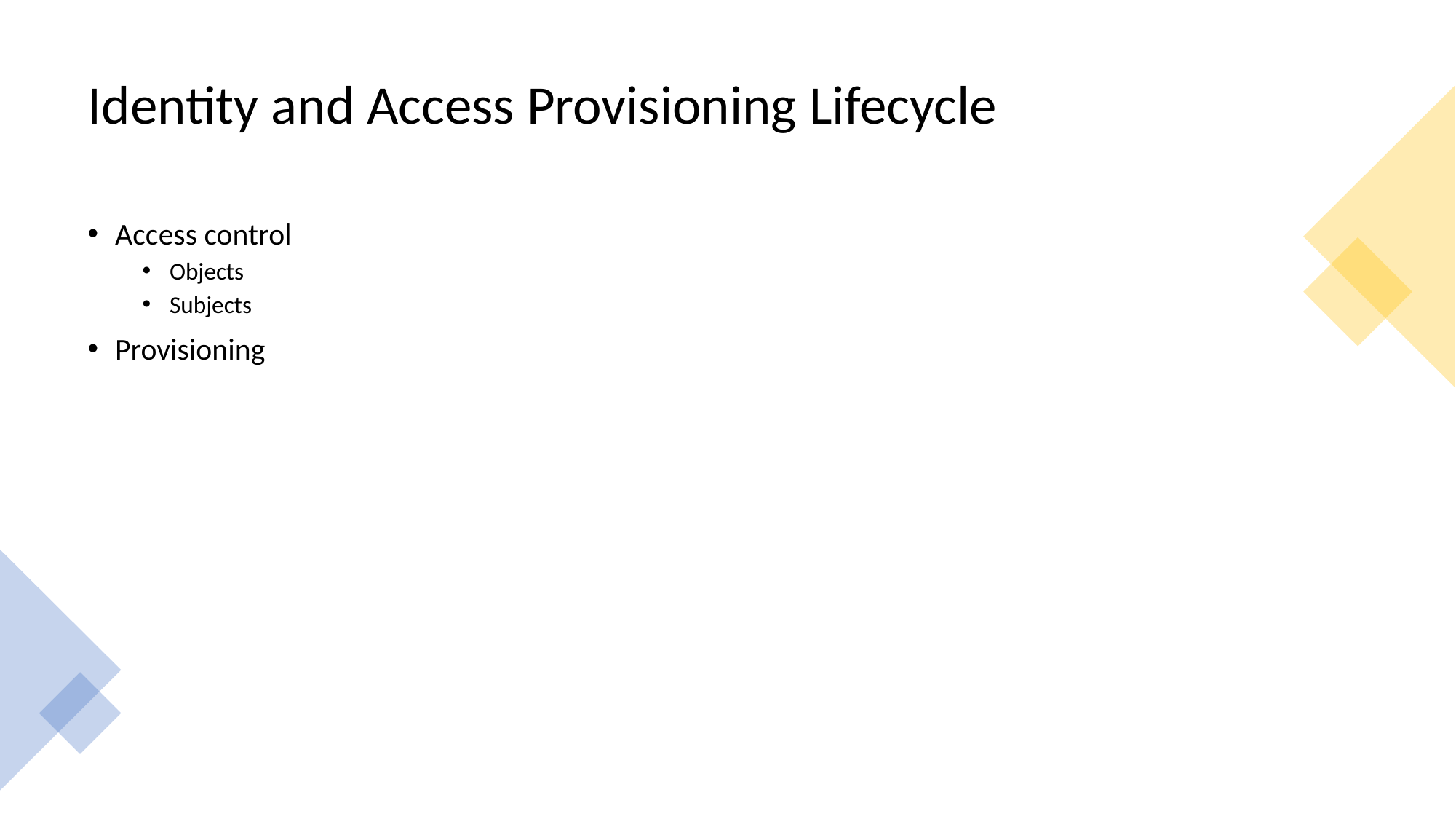

# Identity and Access Provisioning Lifecycle

Access control
Objects
Subjects
Provisioning